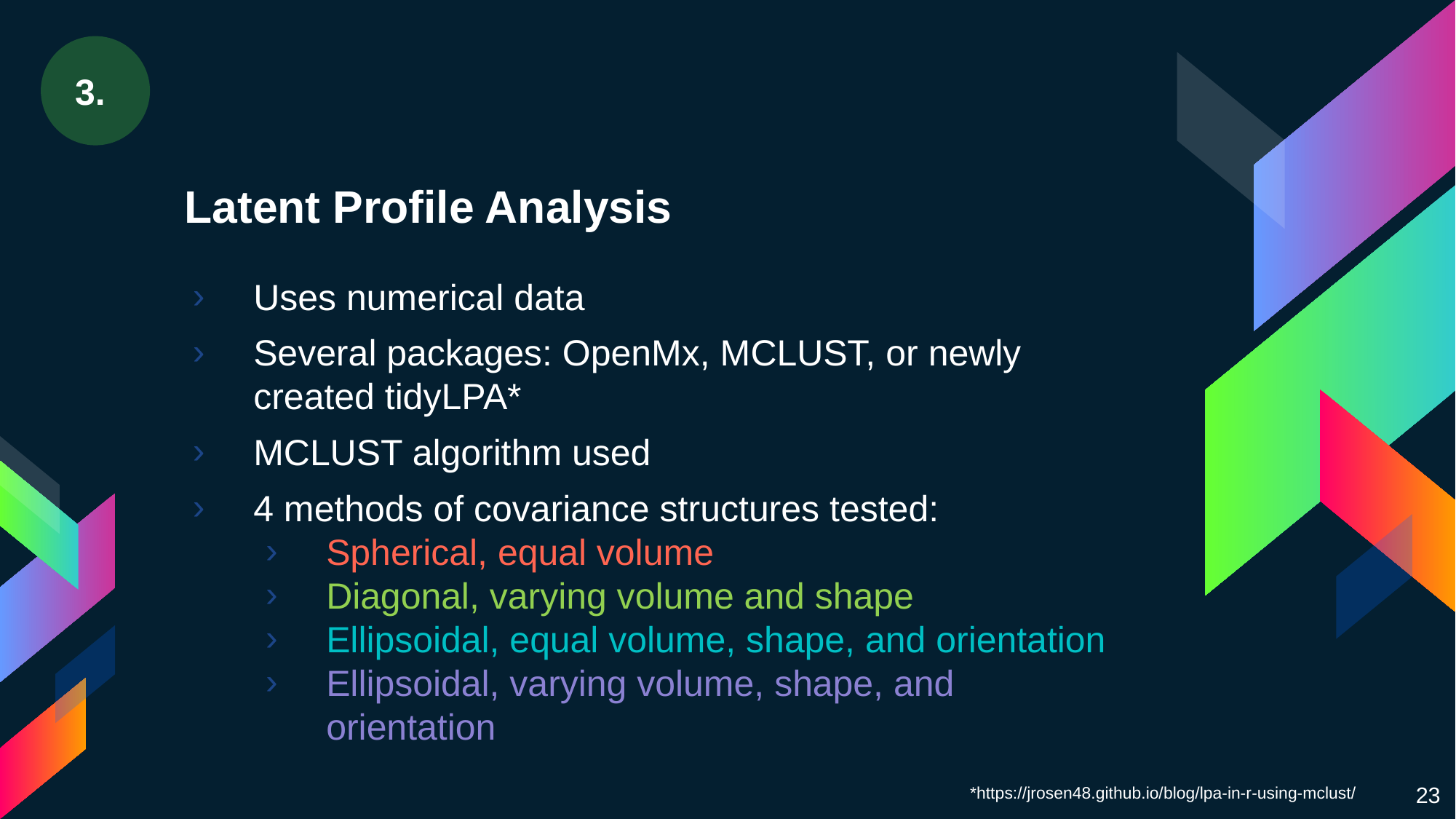

3.
# Latent Profile Analysis
Uses numerical data
Several packages: OpenMx, MCLUST, or newly created tidyLPA*
MCLUST algorithm used
4 methods of covariance structures tested:
Spherical, equal volume
Diagonal, varying volume and shape
Ellipsoidal, equal volume, shape, and orientation
Ellipsoidal, varying volume, shape, and orientation

23
*https://jrosen48.github.io/blog/lpa-in-r-using-mclust/